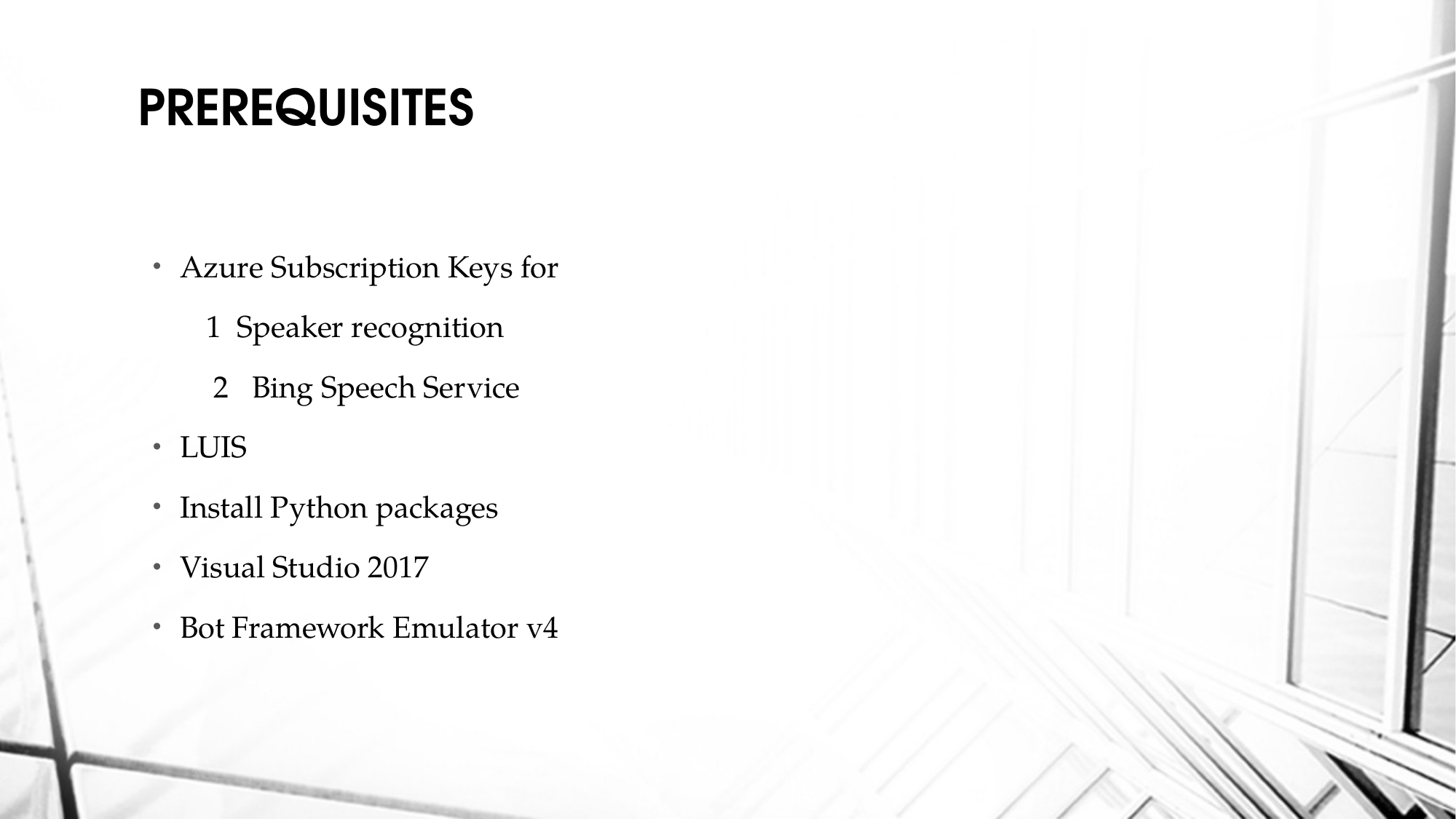

# PREREQUISITES
Azure Subscription Keys for
       1  Speaker recognition
        2   Bing Speech Service
LUIS
Install Python packages
Visual Studio 2017
Bot Framework Emulator v4